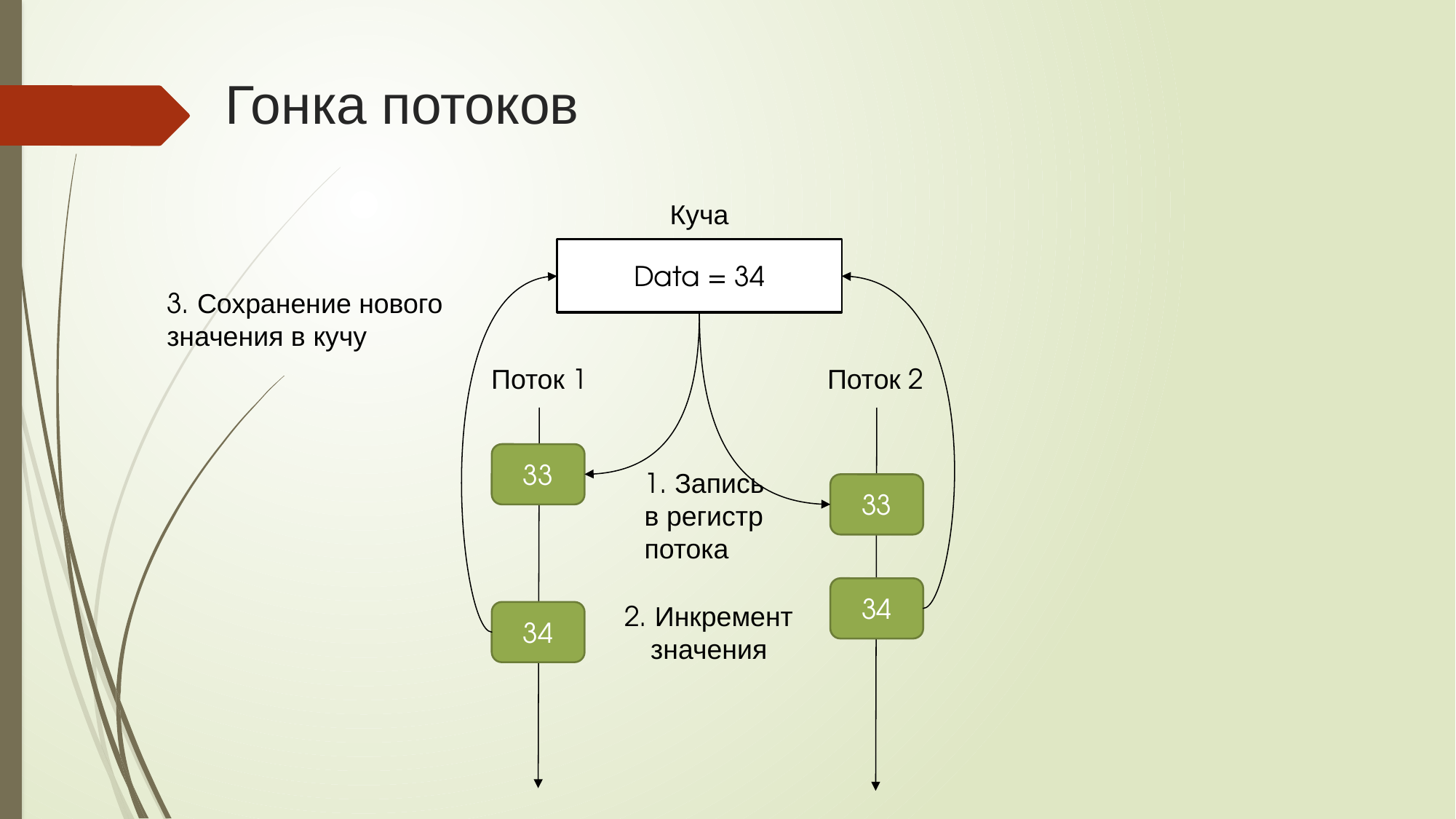

# Гонка потоков
Куча
Data = 34
Data = 33
3. Сохранение нового
значения в кучу
Поток 1
Поток 2
33
1. Запись
в регистр
потока
33
34
2. Инкремент
значения
34